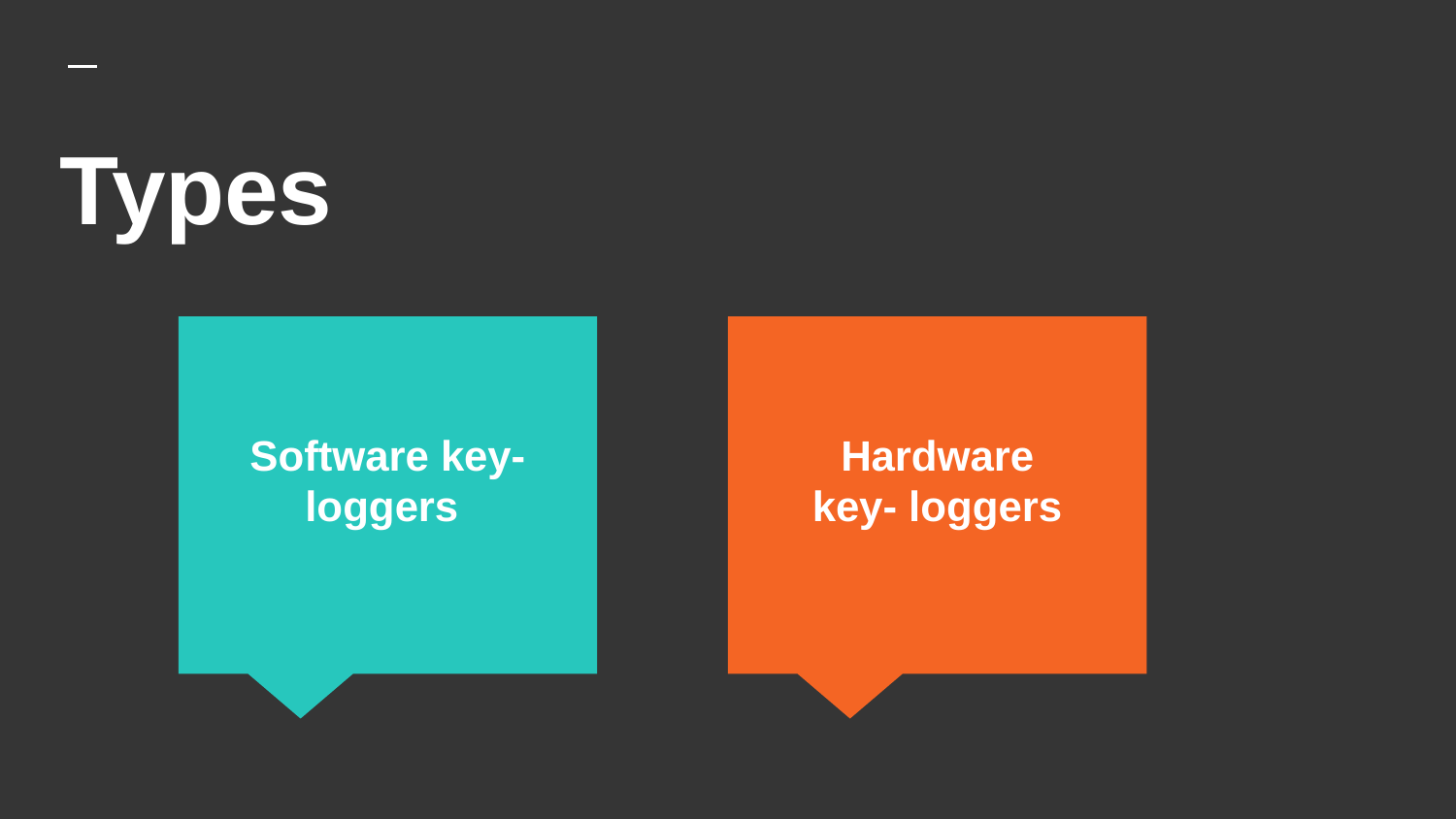

# Types

Software key-loggers
Hardware key- loggers